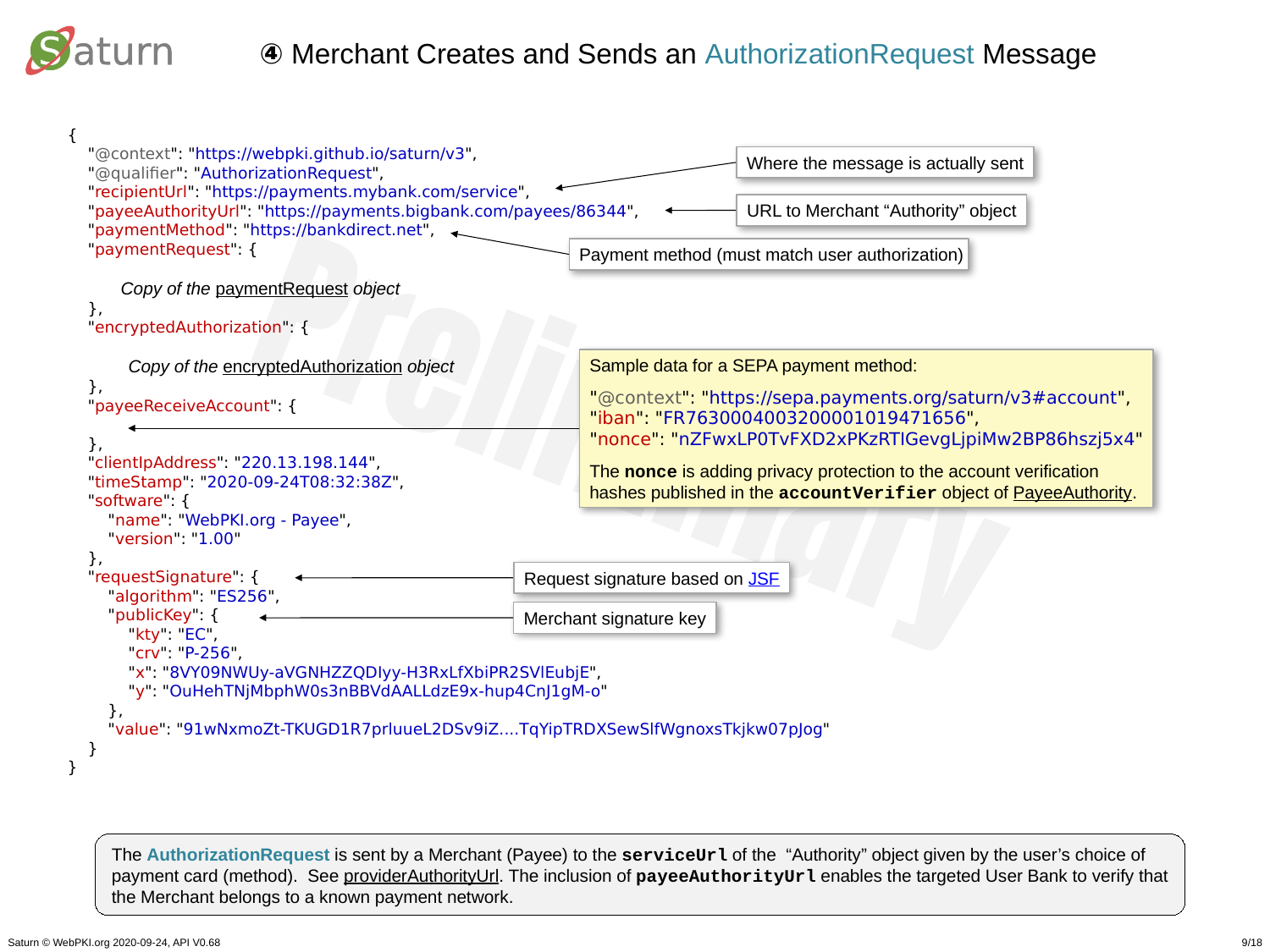

④ Merchant Creates and Sends an AuthorizationRequest Message
{
    "@context": "https://webpki.github.io/saturn/v3",
    "@qualifier": "AuthorizationRequest",
    "recipientUrl": "https://payments.mybank.com/service",
    "payeeAuthorityUrl": "https://payments.bigbank.com/payees/86344",
    "paymentMethod": "https://bankdirect.net",
    "paymentRequest": {
           Copy of the paymentRequest object
    },
    "encryptedAuthorization": {
            Copy of the encryptedAuthorization object
    },
    "payeeReceiveAccount": {
    },
    "clientIpAddress": "220.13.198.144",
    "timeStamp": "2020-09-24T08:32:38Z",
    "software": {
        "name": "WebPKI.org - Payee",
        "version": "1.00"
    },
    "requestSignature": {
        "algorithm": "ES256",
        "publicKey": {
            "kty": "EC",
            "crv": "P-256",
            "x": "8VY09NWUy-aVGNHZZQDIyy-H3RxLfXbiPR2SVlEubjE",
            "y": "OuHehTNjMbphW0s3nBBVdAALLdzE9x-hup4CnJ1gM-o"
        },
        "value": "91wNxmoZt-TKUGD1R7prluueL2DSv9iZ....TqYipTRDXSewSlfWgnoxsTkjkw07pJog"
    }
}
Where the message is actually sent
URL to Merchant “Authority” object
Payment method (must match user authorization)
Sample data for a SEPA payment method:
"@context": "https://sepa.payments.org/saturn/v3#account",
"iban": "FR7630004003200001019471656",
"nonce": "nZFwxLP0TvFXD2xPKzRTIGevgLjpiMw2BP86hszj5x4"
The nonce is adding privacy protection to the account verification
hashes published in the accountVerifier object of PayeeAuthority.
Request signature based on JSF
Merchant signature key
The AuthorizationRequest is sent by a Merchant (Payee) to the serviceUrl of the  “Authority” object given by the user’s choice of payment card (method).  See providerAuthorityUrl. The inclusion of payeeAuthorityUrl enables the targeted User Bank to verify that the Merchant belongs to a known payment network.